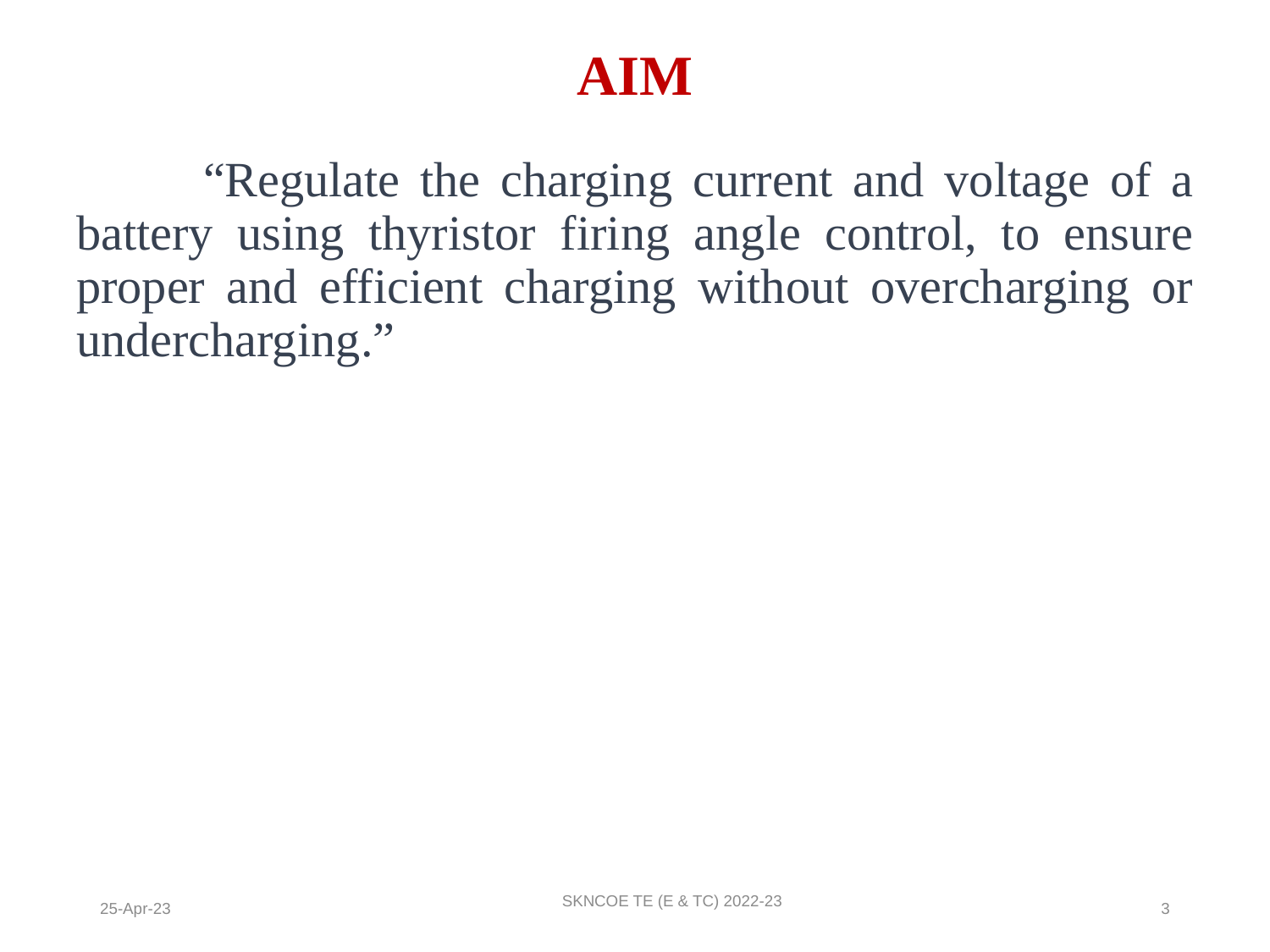

# AIM
	“Regulate the charging current and voltage of a battery using thyristor firing angle control, to ensure proper and efficient charging without overcharging or undercharging.”

SKNCOE TE (E & TC) 2022-23
25-Apr-23
3